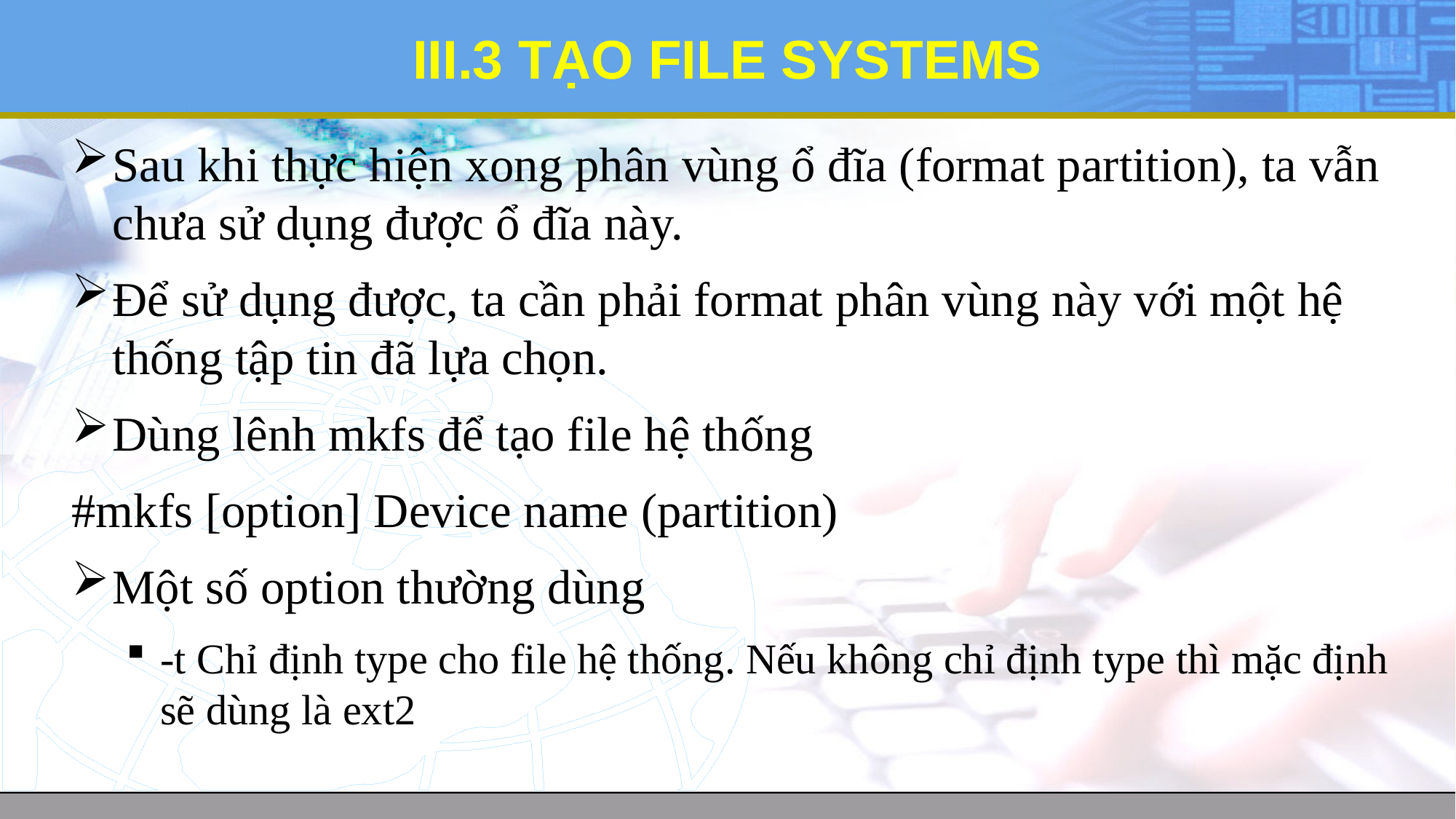

# III.3 TẠO FILE SYSTEMS
Sau khi thực hiện xong phân vùng ổ đĩa (format partition), ta vẫn chưa sử dụng được ổ đĩa này.
Để sử dụng được, ta cần phải format phân vùng này với một hệ thống tập tin đã lựa chọn.
Dùng lênh mkfs để tạo file hệ thống
#mkfs [option] Device name (partition)
Một số option thường dùng
-t Chỉ định type cho file hệ thống. Nếu không chỉ định type thì mặc định sẽ dùng là ext2